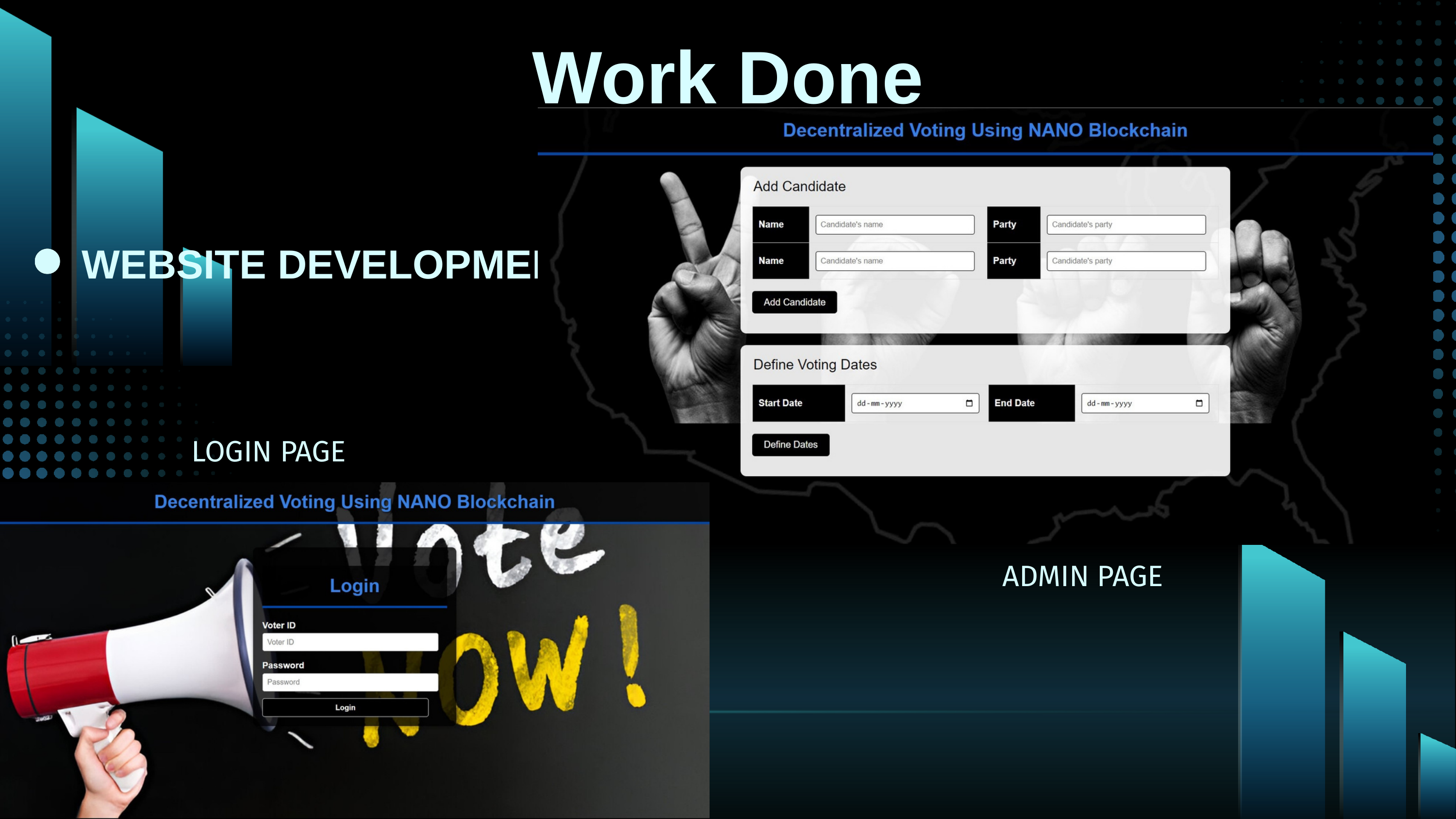

Work Done

WEBSITE DEVELOPMENT:-

LOGIN PAGE

ADMIN PAGE